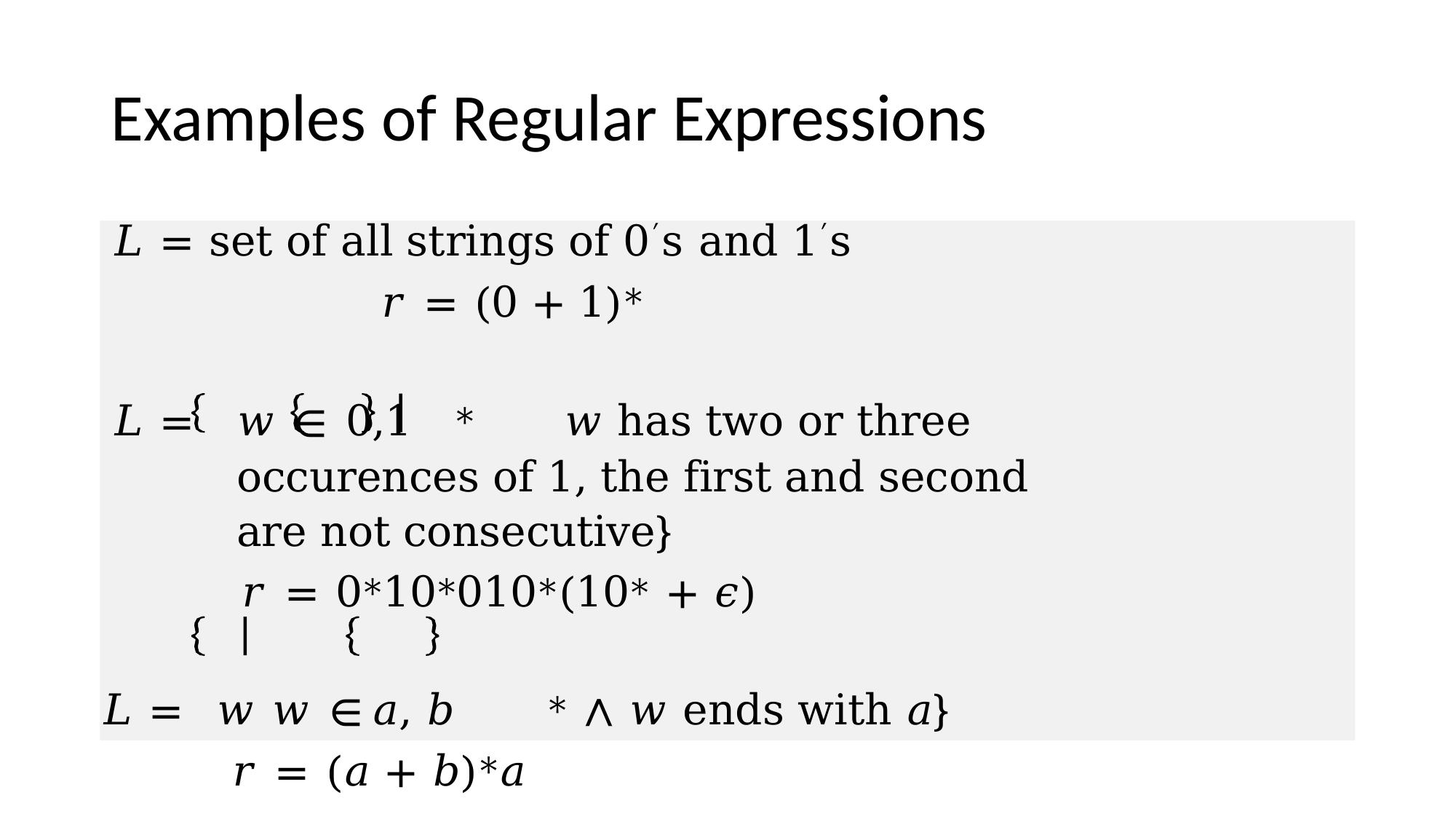

# Examples of Regular Expressions

𝐿 = set of all strings of 0′s and 1′s
𝑟 = (0 + 1)∗

𝐿 =	𝑤 ∈	0,1	∗	𝑤 has two or three occurences of 1, the first and second are not consecutive}
𝑟 = 0∗10∗010∗(10∗ + 𝜖)

𝐿 =	𝑤	𝑤 ∈	𝑎, 𝑏	∗ ∧ 𝑤 ends with 𝑎}
𝑟 = (𝑎 + 𝑏)∗𝑎